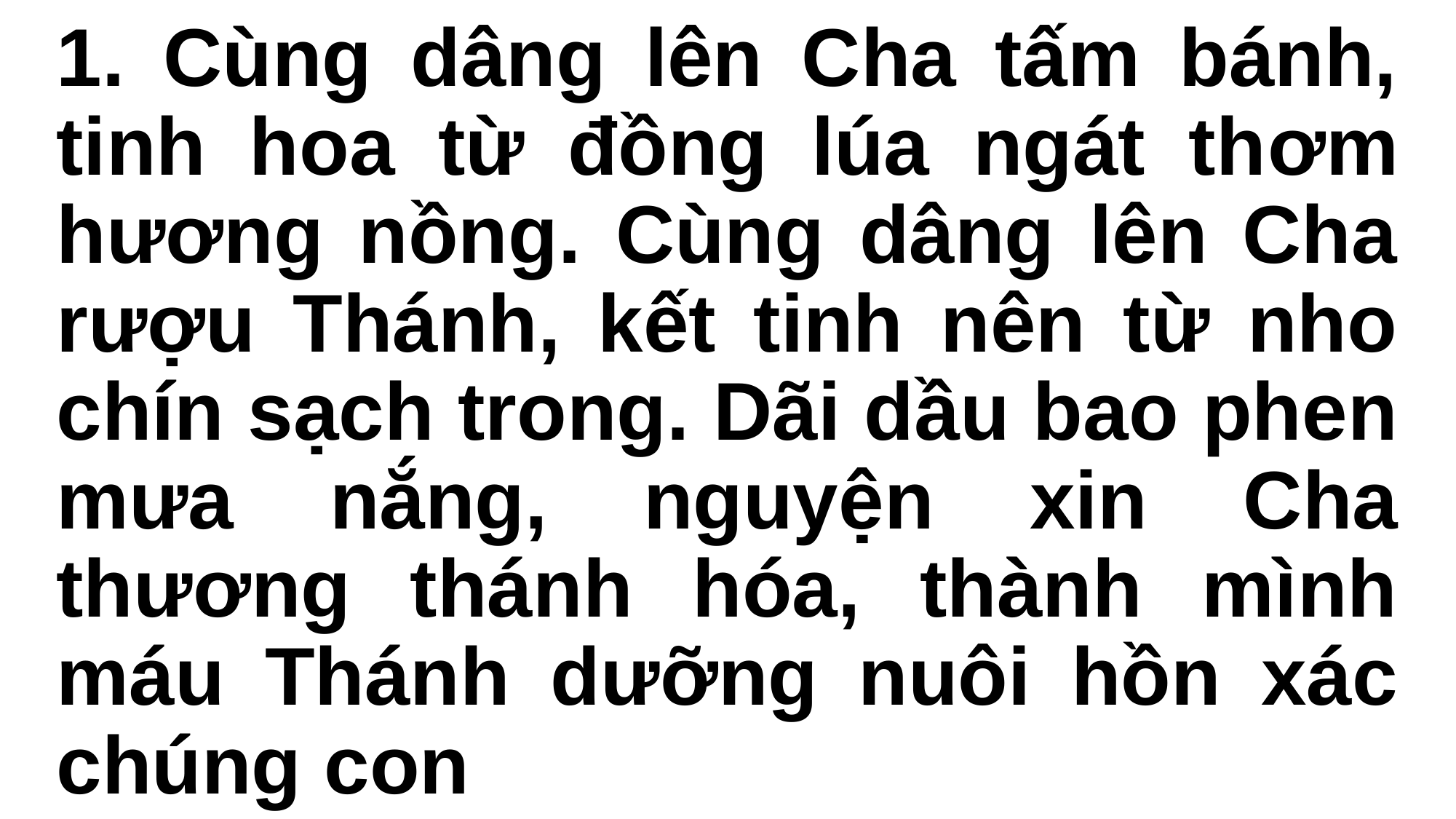

# 1. Cùng dâng lên Cha tấm bánh, tinh hoa từ đồng lúa ngát thơm hương nồng. Cùng dâng lên Cha rượu Thánh, kết tinh nên từ nho chín sạch trong. Dãi dầu bao phen mưa nắng, nguyện xin Cha thương thánh hóa, thành mình máu Thánh dưỡng nuôi hồn xác chúng con